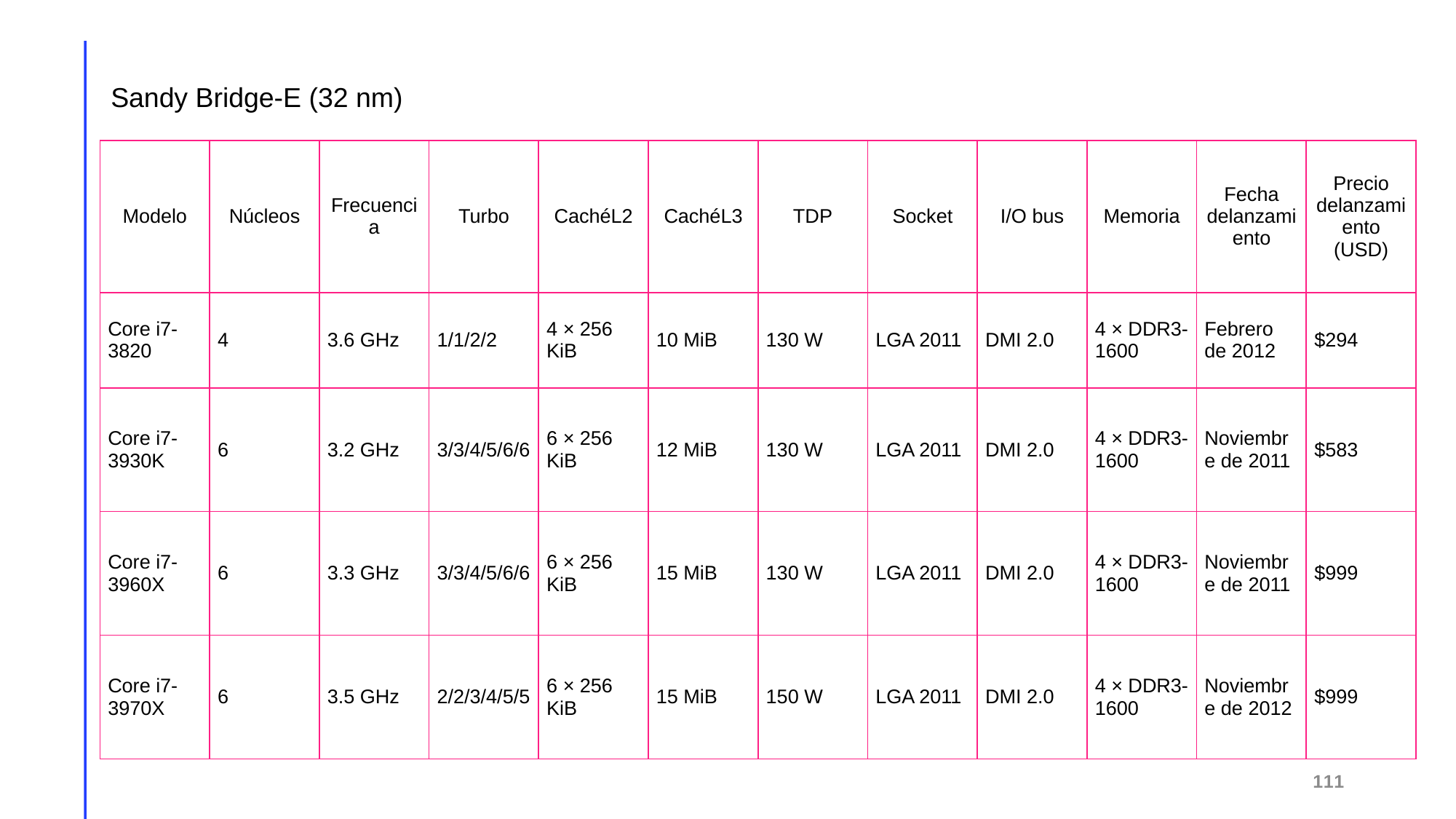

Sandy Bridge-E (32 nm)
| Modelo | Núcleos | Frecuencia | Turbo | CachéL2 | CachéL3 | TDP | Socket | I/O bus | Memoria | Fecha delanzamiento | Precio delanzamiento (USD) |
| --- | --- | --- | --- | --- | --- | --- | --- | --- | --- | --- | --- |
| Core i7-3820 | 4 | 3.6 GHz | 1/1/2/2 | 4 × 256 KiB | 10 MiB | 130 W | LGA 2011 | DMI 2.0 | 4 × DDR3-1600 | Febrero de 2012 | $294 |
| Core i7-3930K | 6 | 3.2 GHz | 3/3/4/5/6/6 | 6 × 256 KiB | 12 MiB | 130 W | LGA 2011 | DMI 2.0 | 4 × DDR3-1600 | Noviembre de 2011 | $583 |
| Core i7-3960X | 6 | 3.3 GHz | 3/3/4/5/6/6 | 6 × 256 KiB | 15 MiB | 130 W | LGA 2011 | DMI 2.0 | 4 × DDR3-1600 | Noviembre de 2011 | $999 |
| Core i7-3970X | 6 | 3.5 GHz | 2/2/3/4/5/5 | 6 × 256 KiB | 15 MiB | 150 W | LGA 2011 | DMI 2.0 | 4 × DDR3-1600 | Noviembre de 2012 | $999 |
111